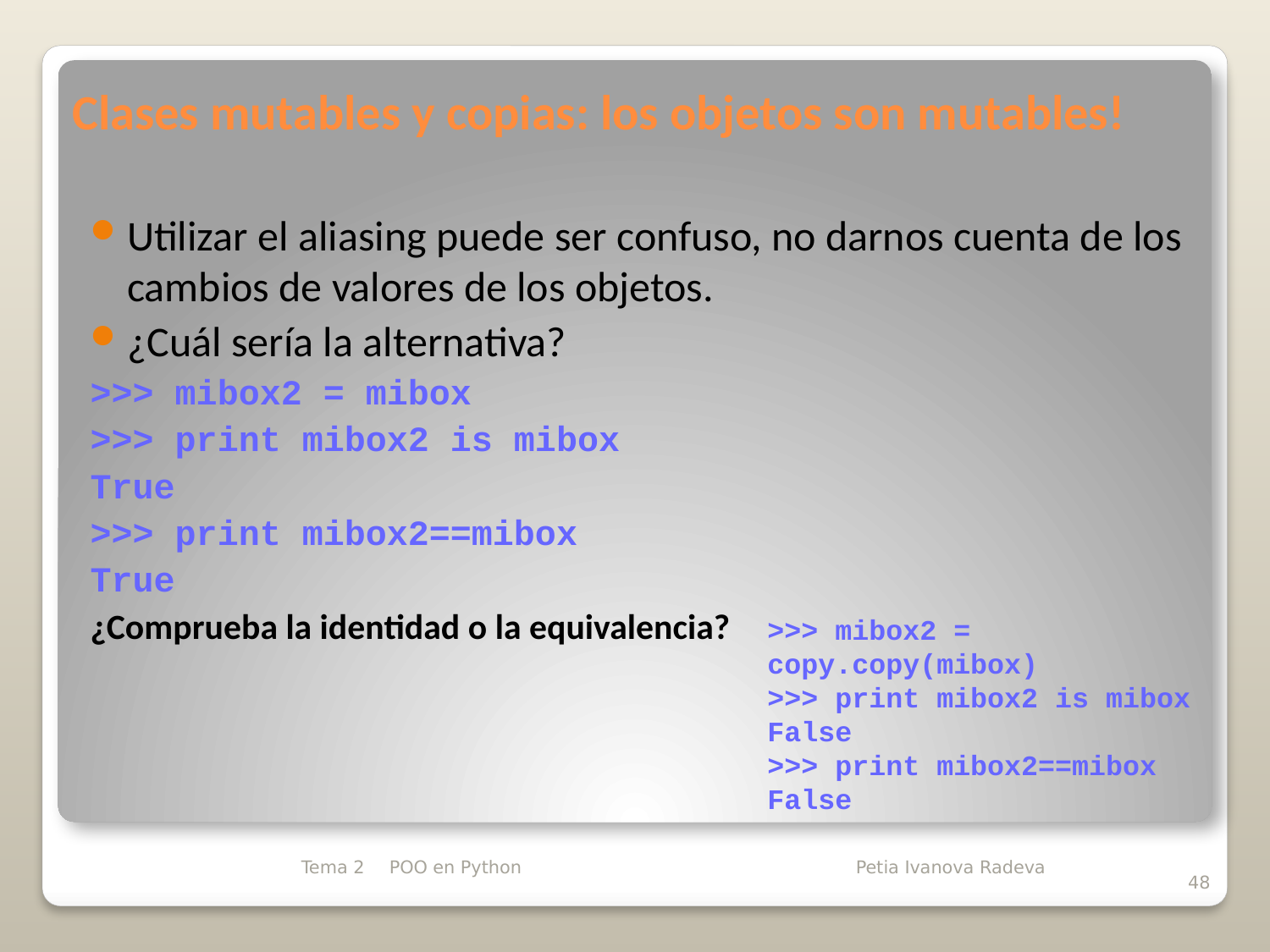

Clases mutables y copias: los objetos son mutables!
Utilizar el aliasing puede ser confuso, no darnos cuenta de los cambios de valores de los objetos.
¿Cuál sería la alternativa?
>>> mibox2 = mibox
>>> print mibox2 is mibox
True
>>> print mibox2==mibox
True
¿Comprueba la identidad o la equivalencia?
>>> mibox2 = copy.copy(mibox)
>>> print mibox2 is mibox
False
>>> print mibox2==mibox
False
Tema 2
POO en Python
48